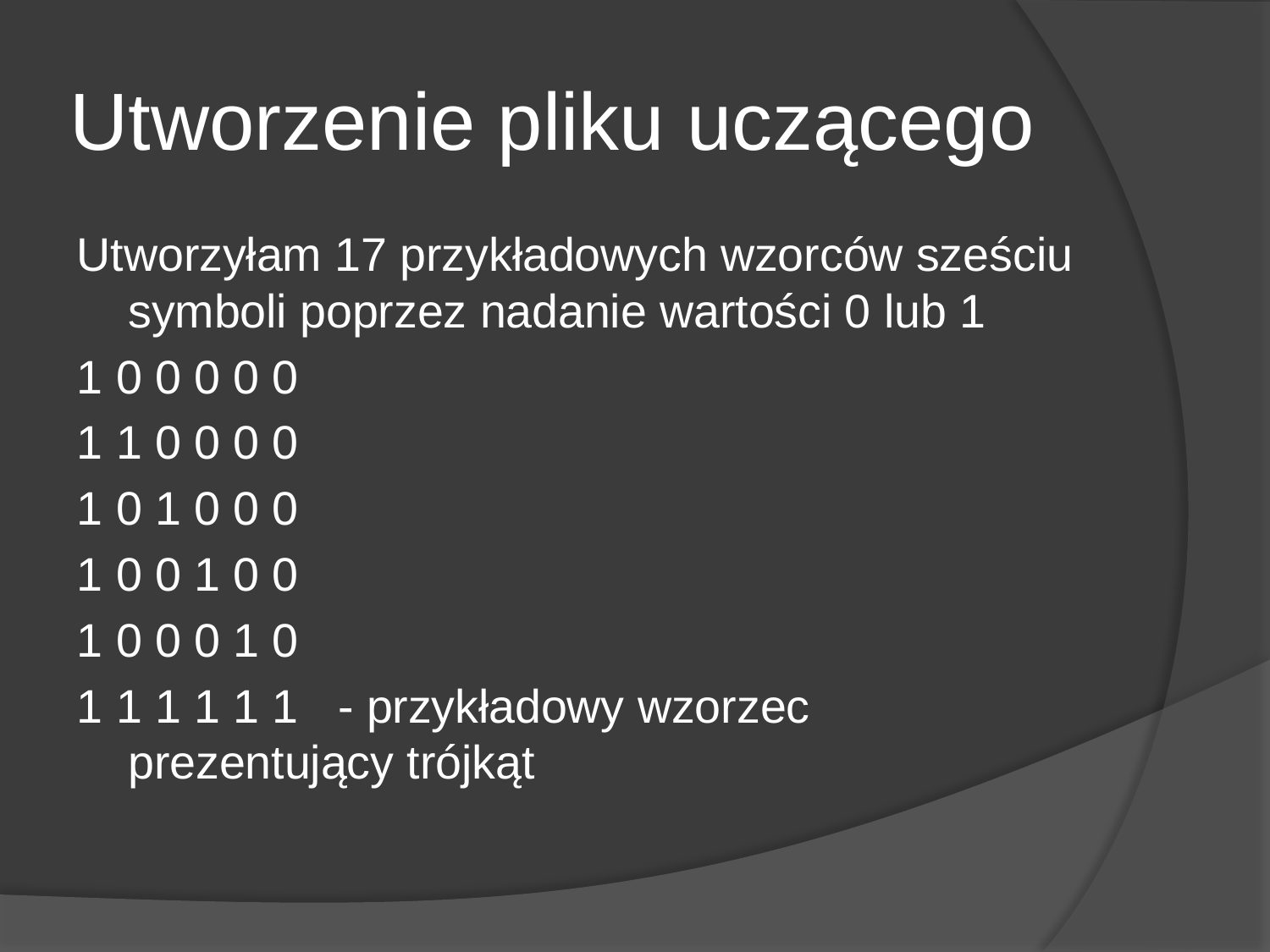

# Utworzenie pliku uczącego
Utworzyłam 17 przykładowych wzorców sześciu symboli poprzez nadanie wartości 0 lub 1
1 0 0 0 0 0
1 1 0 0 0 0
1 0 1 0 0 0
1 0 0 1 0 0
1 0 0 0 1 0
1 1 1 1 1 1   - przykładowy wzorzec 			    prezentujący trójkąt